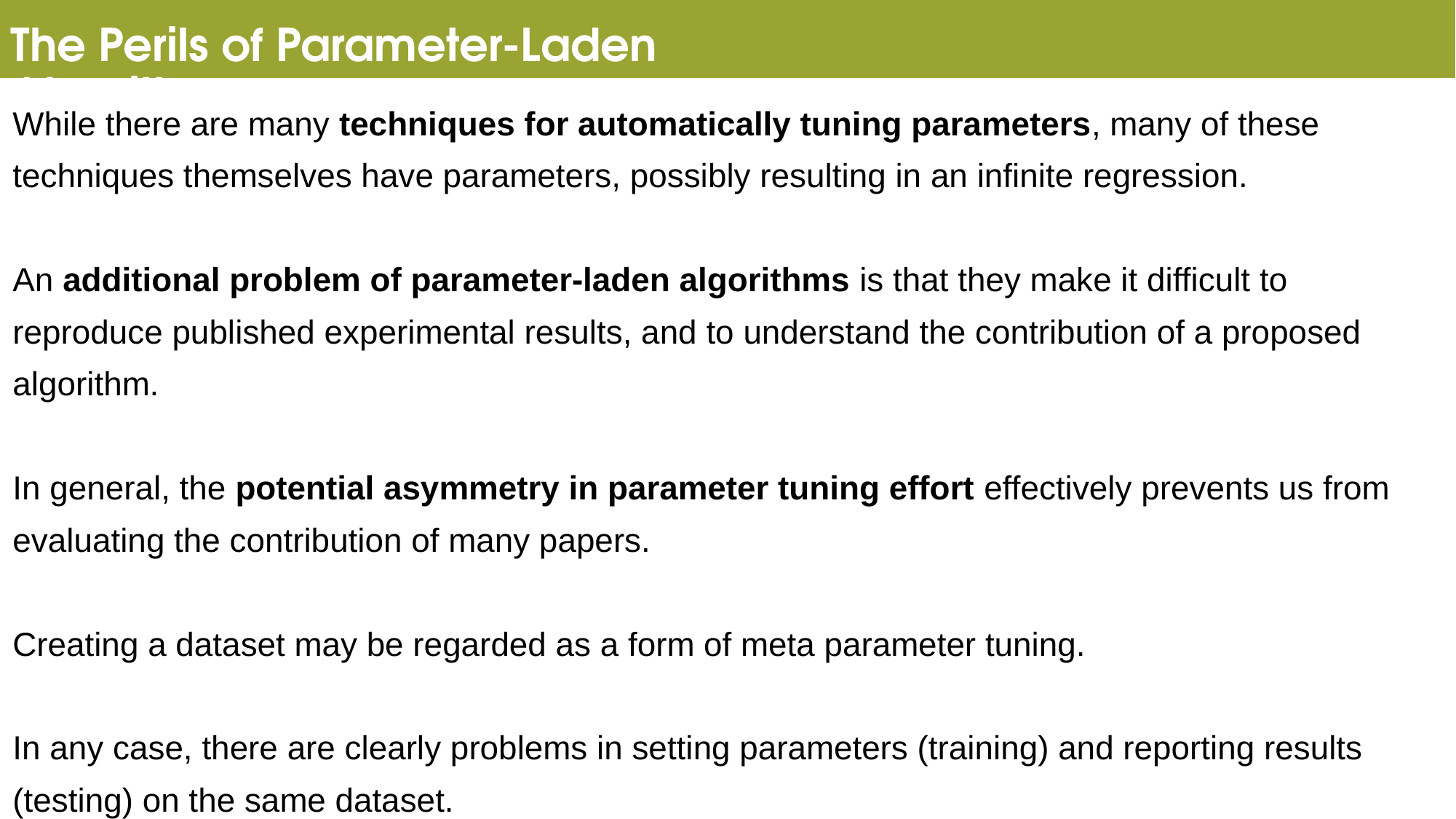

The Perils of Parameter-Laden Algorithms
While there are many techniques for automatically tuning parameters, many of these techniques themselves have parameters, possibly resulting in an infinite regression.

An additional problem of parameter-laden algorithms is that they make it difficult to reproduce published experimental results, and to understand the contribution of a proposed algorithm.

In general, the potential asymmetry in parameter tuning effort effectively prevents us from evaluating the contribution of many papers.

Creating a dataset may be regarded as a form of meta parameter tuning.

In any case, there are clearly problems in setting parameters (training) and reporting results (testing) on the same dataset.